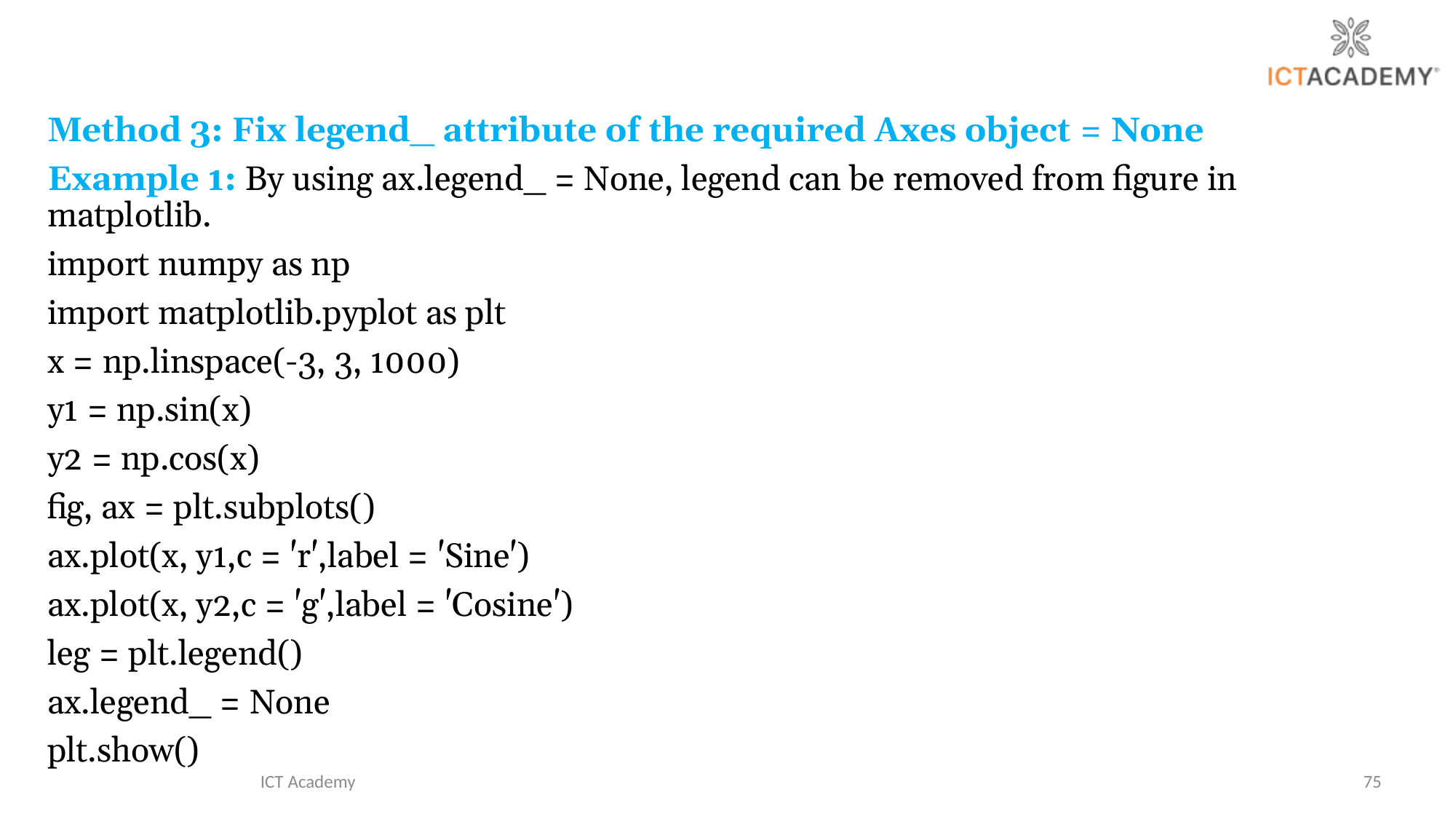

Method 3: Fix legend_ attribute of the required Axes object = None
Example 1: By using ax.legend_ = None, legend can be removed from figure in matplotlib.
import numpy as np
import matplotlib.pyplot as plt
x = np.linspace(-3, 3, 1000)
y1 = np.sin(x)
y2 = np.cos(x)
fig, ax = plt.subplots()
ax.plot(x, y1,c = 'r',label = 'Sine')
ax.plot(x, y2,c = 'g',label = 'Cosine')
leg = plt.legend()
ax.legend_ = None
plt.show()
ICT Academy
75